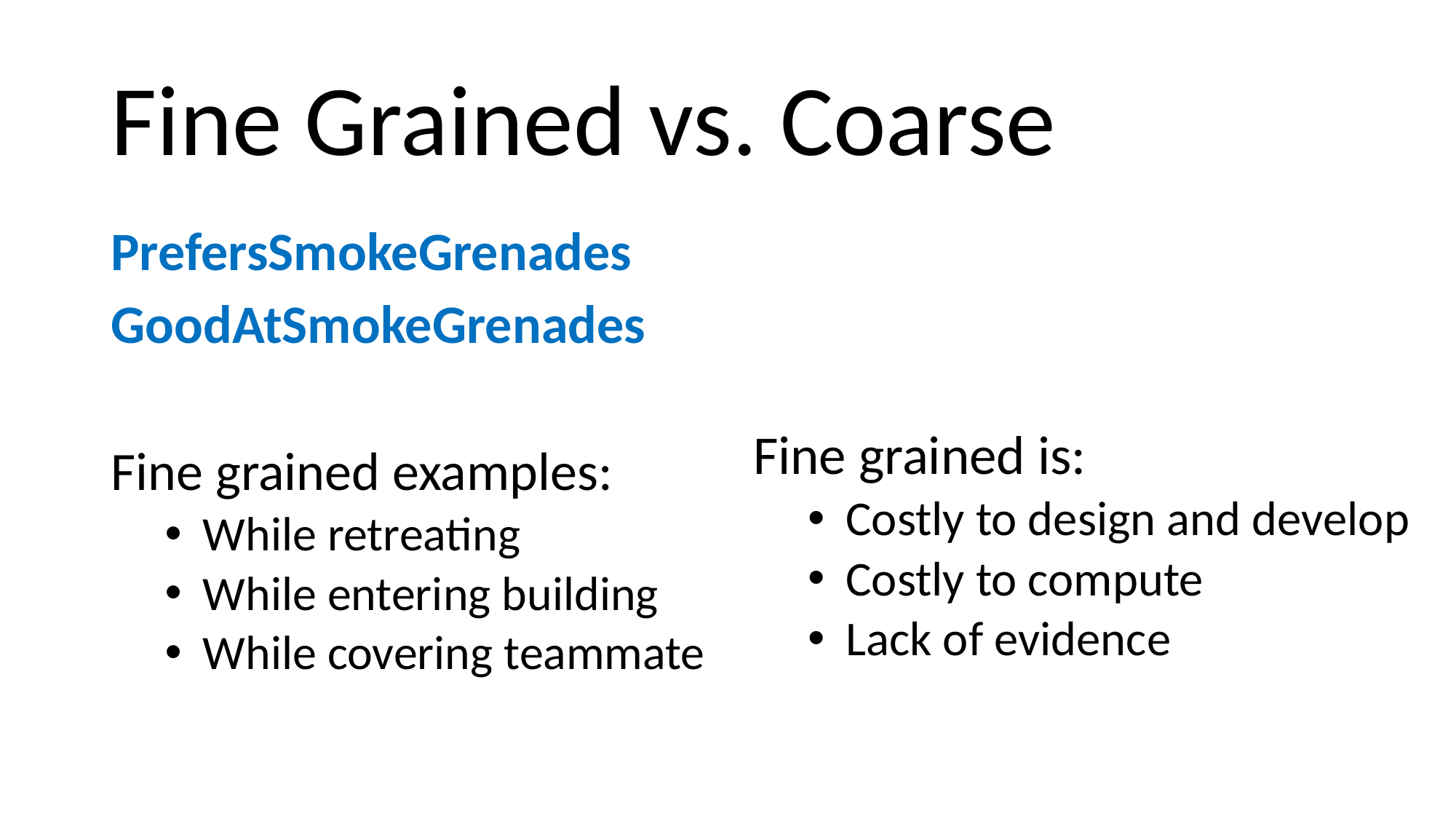

# Fine Grained vs. Coarse

Fine grained is:
 Costly to design and develop
 Costly to compute
 Lack of evidence

PrefersSmokeGrenades
GoodAtSmokeGrenades

Fine grained examples:
 While retreating
 While entering building
 While covering teammate